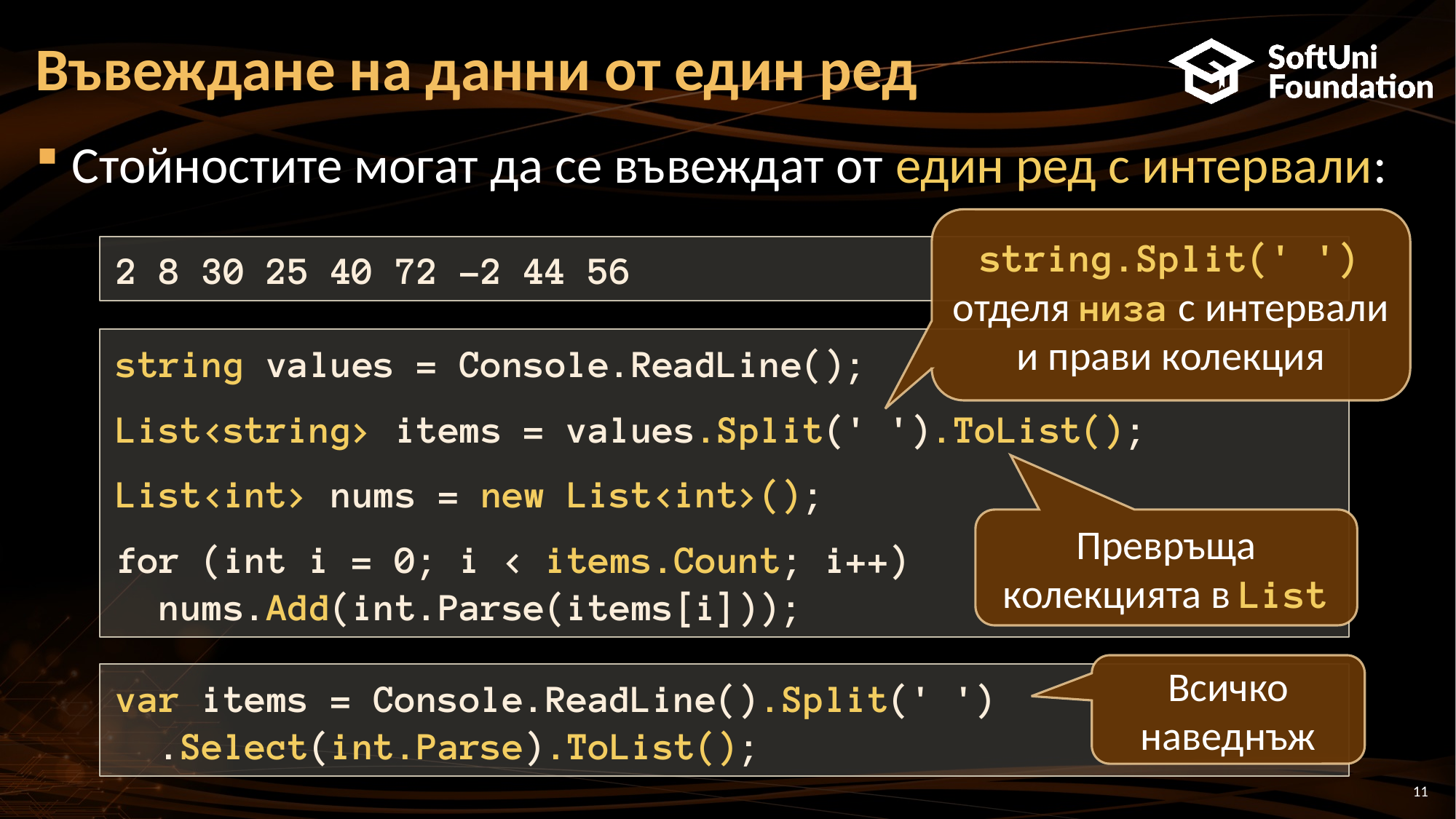

# Въвеждане на данни от един ред
Стойностите могат да се въвеждат от един ред с интервали:

string.Split(' ') отделя низа с интервали и прави колекция
2 8 30 25 40 72 -2 44 56
string values = Console.ReadLine();
List<string> items = values.Split(' ').ToList();
List<int> nums = new List<int>();
for (int i = 0; i < items.Count; i++)
  nums.Add(int.Parse(items[i]));
Превръща колекцията в List
Всичко наведнъж
var items = Console.ReadLine().Split(' ')
  .Select(int.Parse).ToList();
11